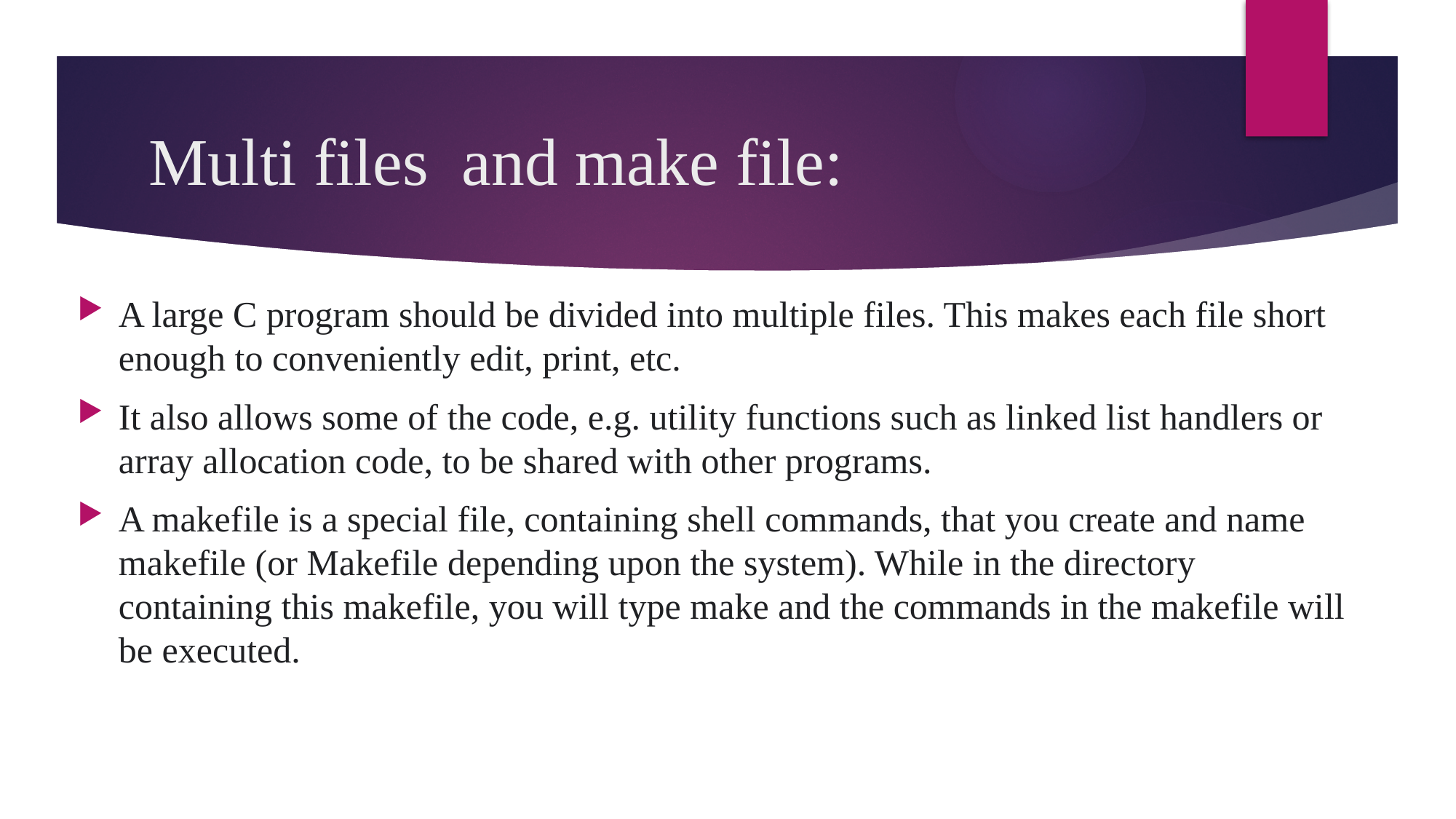

# Multi files  and make file:
A large C program should be divided into multiple files. This makes each file short enough to conveniently edit, print, etc.
It also allows some of the code, e.g. utility functions such as linked list handlers or array allocation code, to be shared with other programs.
A makefile is a special file, containing shell commands, that you create and name makefile (or Makefile depending upon the system). While in the directory containing this makefile, you will type make and the commands in the makefile will be executed.